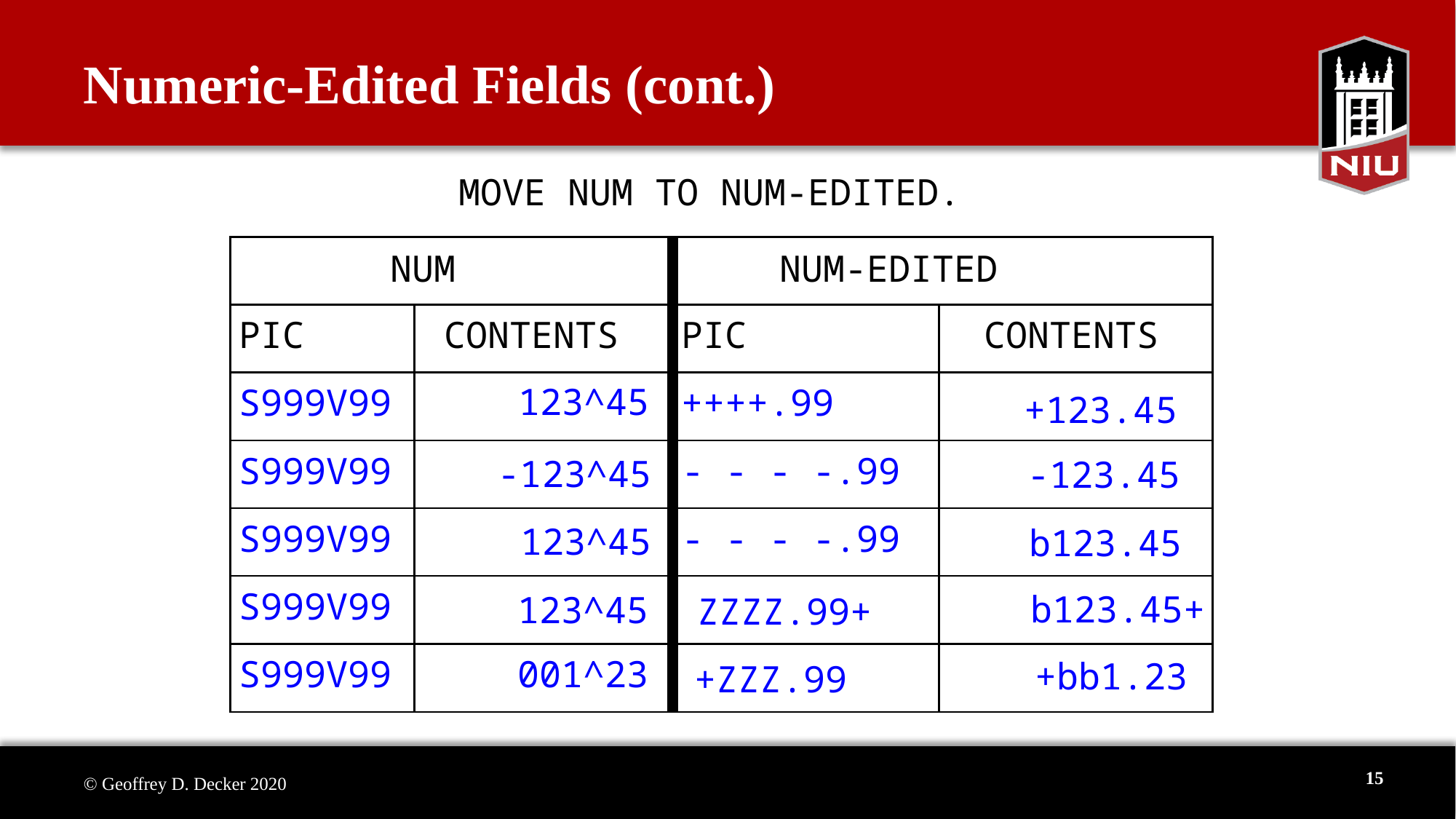

# Numeric-Edited Fields (cont.)
MOVE NUM TO NUM-EDITED.

NUM
NUM-EDITED

PIC
CONTENTS
PIC
CONTENTS

123^45
S999V99
++++.99
+123.45

S999V99
- - - -.99
-123^45
-123.45

S999V99
- - - -.99
123^45
b123.45

S999V99
b123.45+
123^45
ZZZZ.99+

S999V99
001^23
+bb1.23
+ZZZ.99

15
© Geoffrey D. Decker 2020